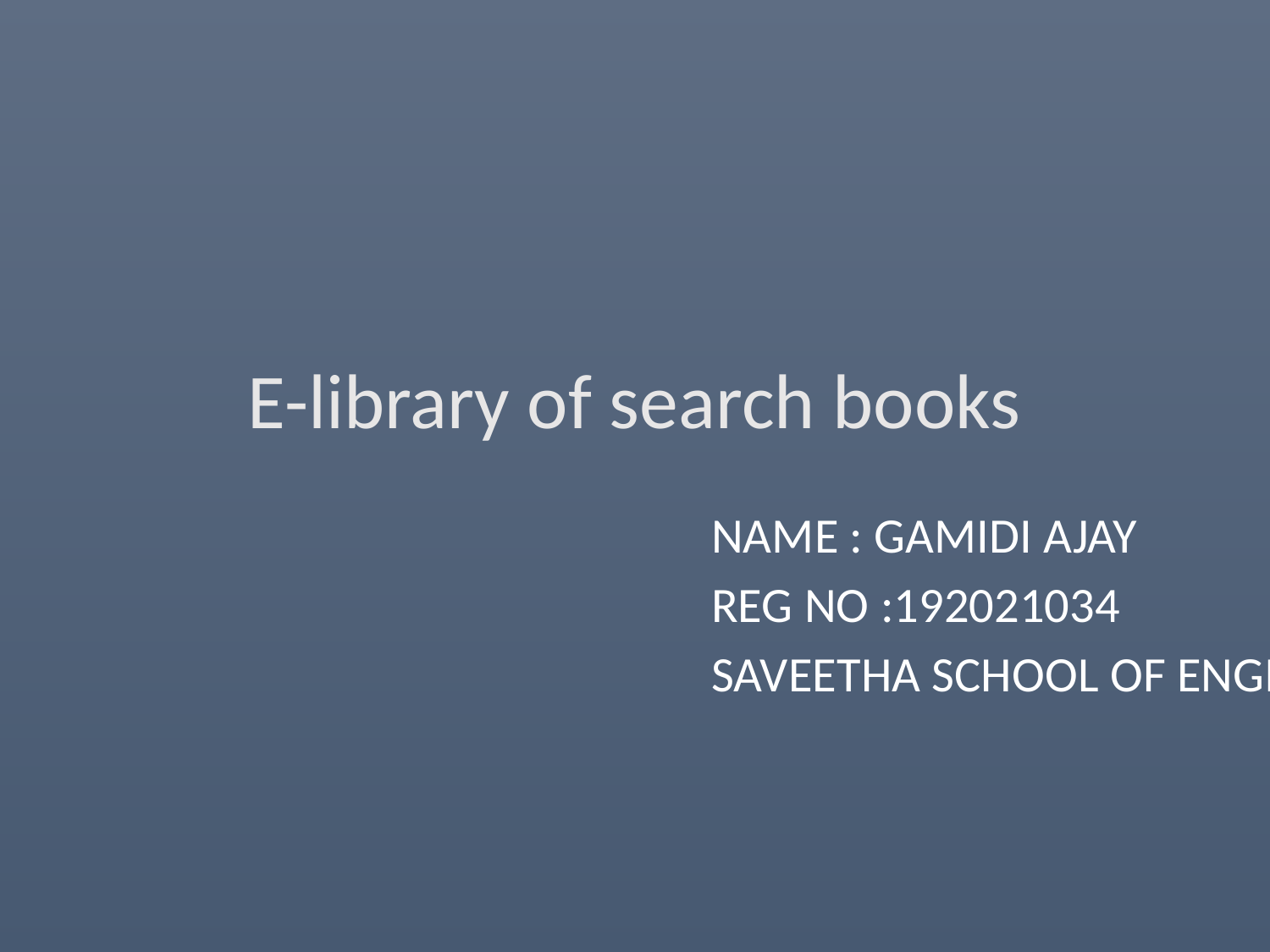

# E-library of search books
NAME : GAMIDI AJAY
REG NO :192021034
SAVEETHA SCHOOL OF ENGINEERING*